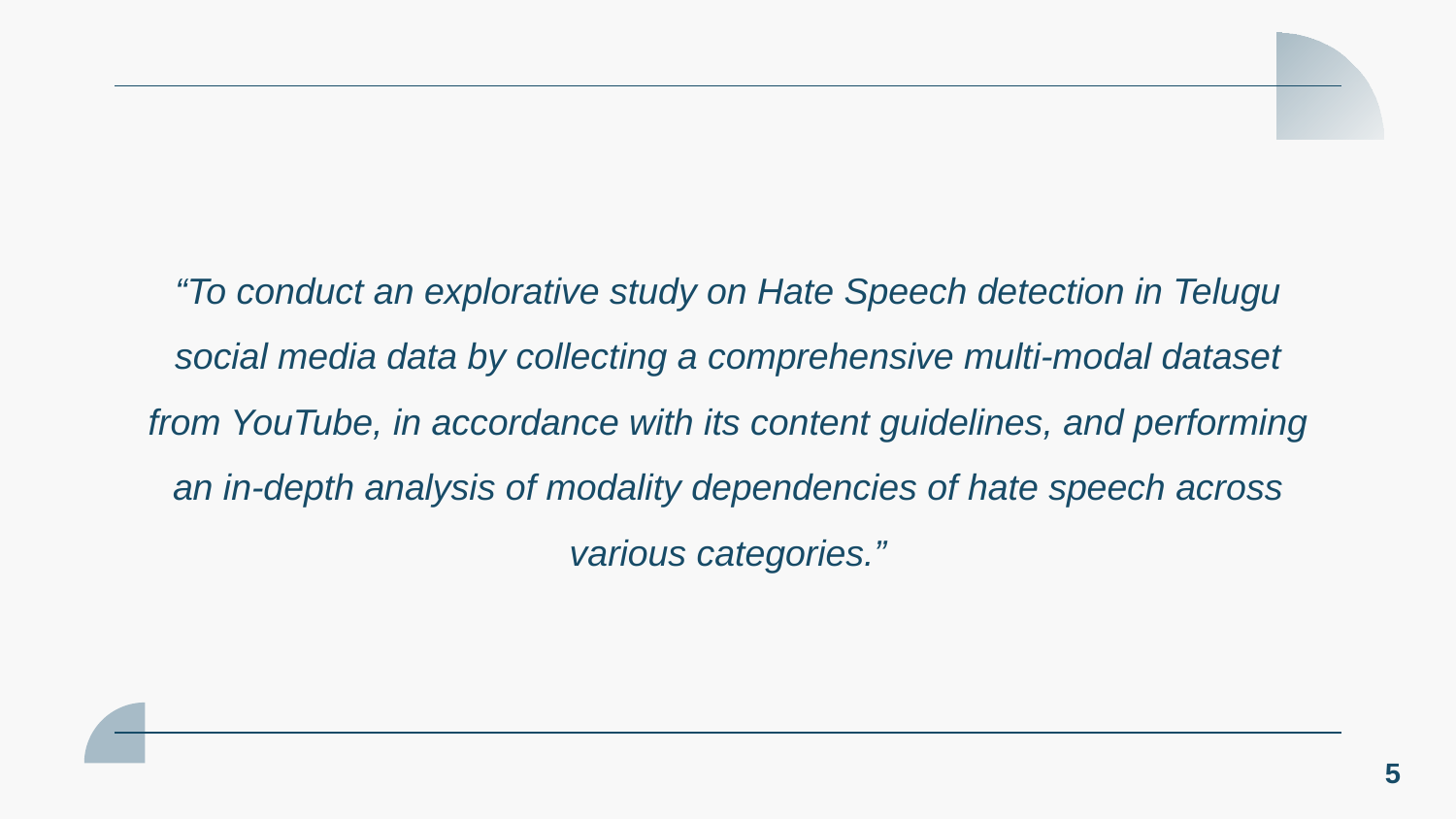

“To conduct an explorative study on Hate Speech detection in Telugu social media data by collecting a comprehensive multi-modal dataset from YouTube, in accordance with its content guidelines, and performing an in-depth analysis of modality dependencies of hate speech across various categories.”
5